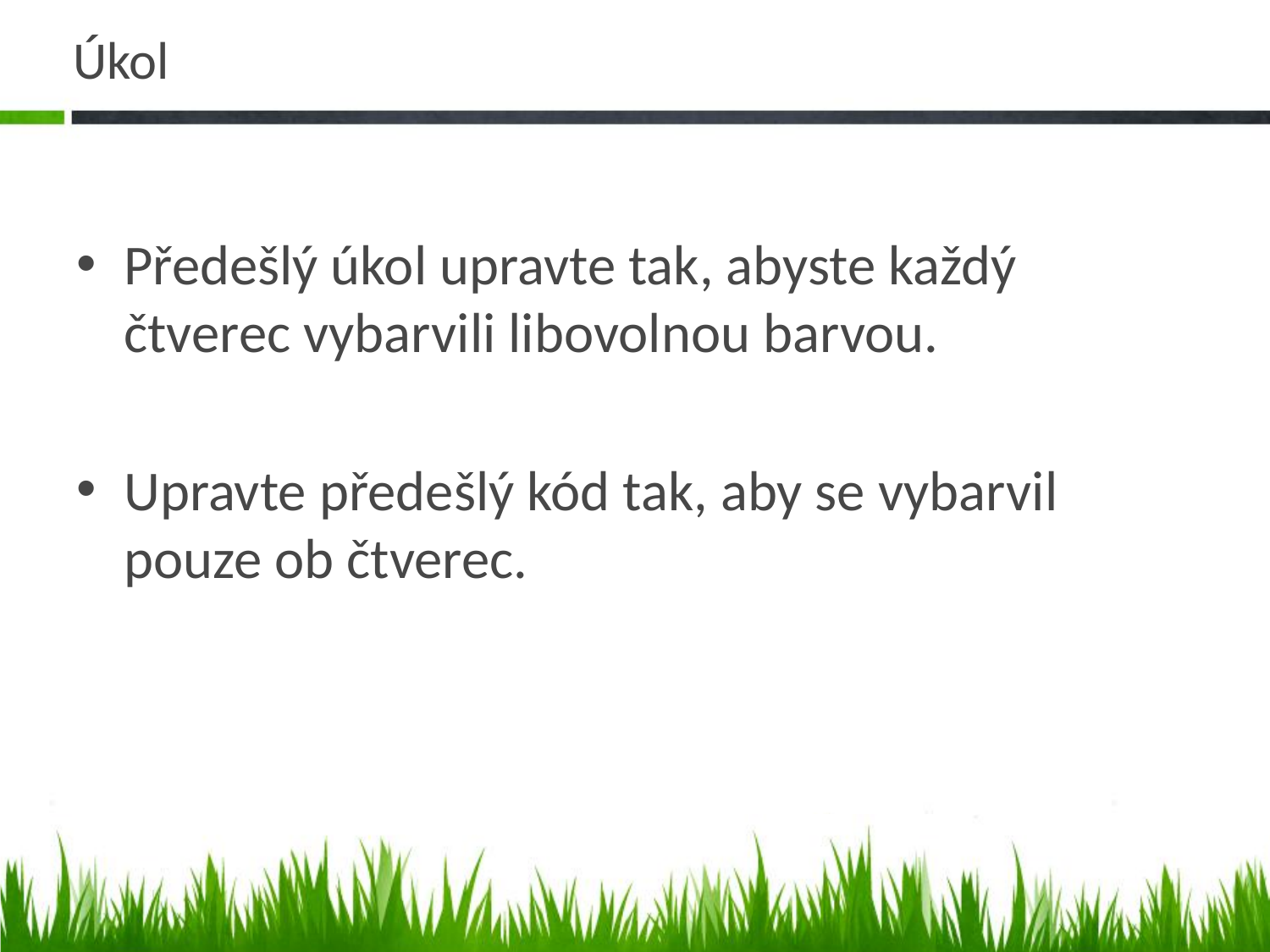

# Úkol
Předešlý úkol upravte tak, abyste každý čtverec vybarvili libovolnou barvou.

Upravte předešlý kód tak, aby se vybarvil pouze ob čtverec.